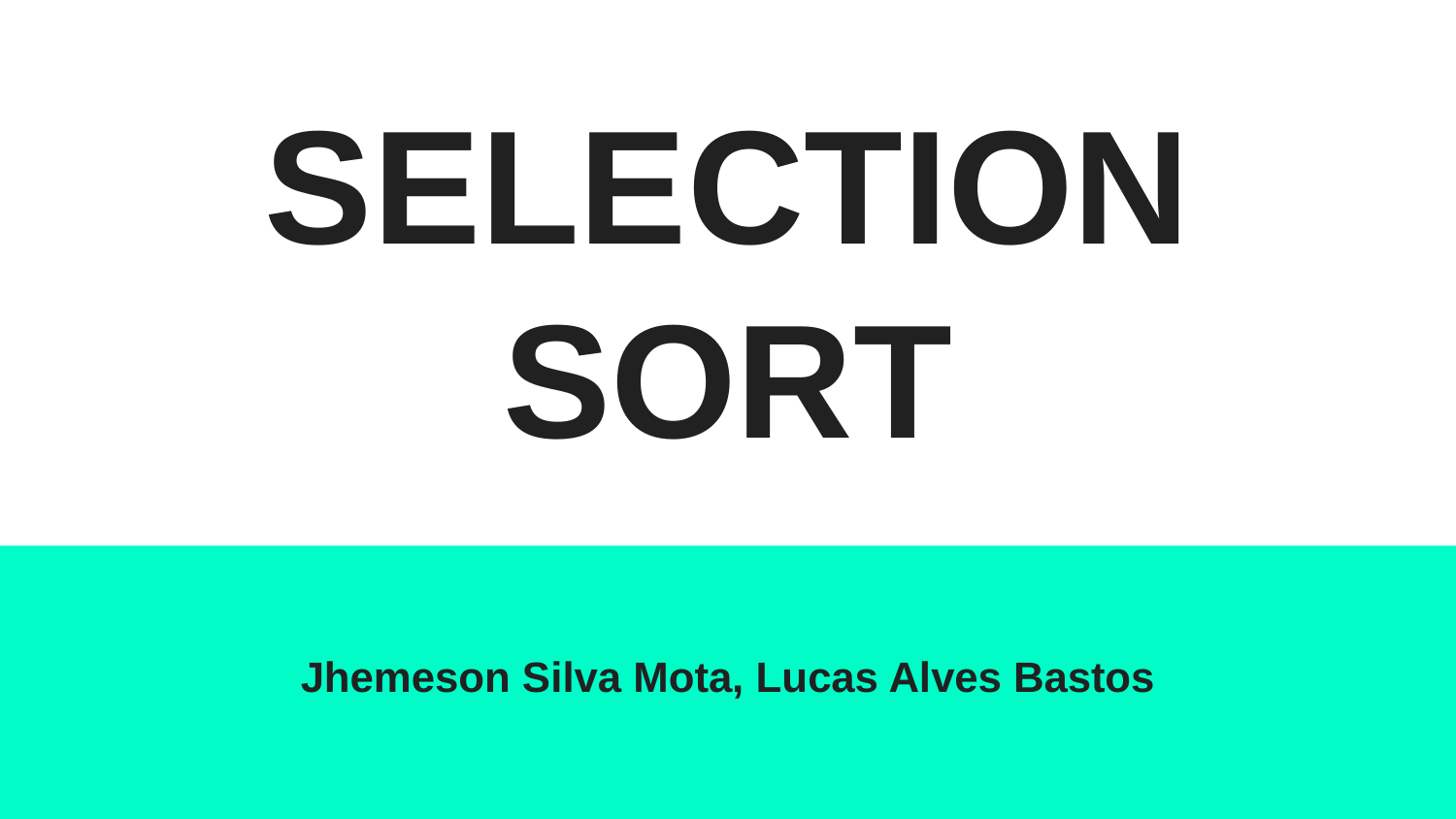

# SELECTION SORT
Jhemeson Silva Mota, Lucas Alves Bastos